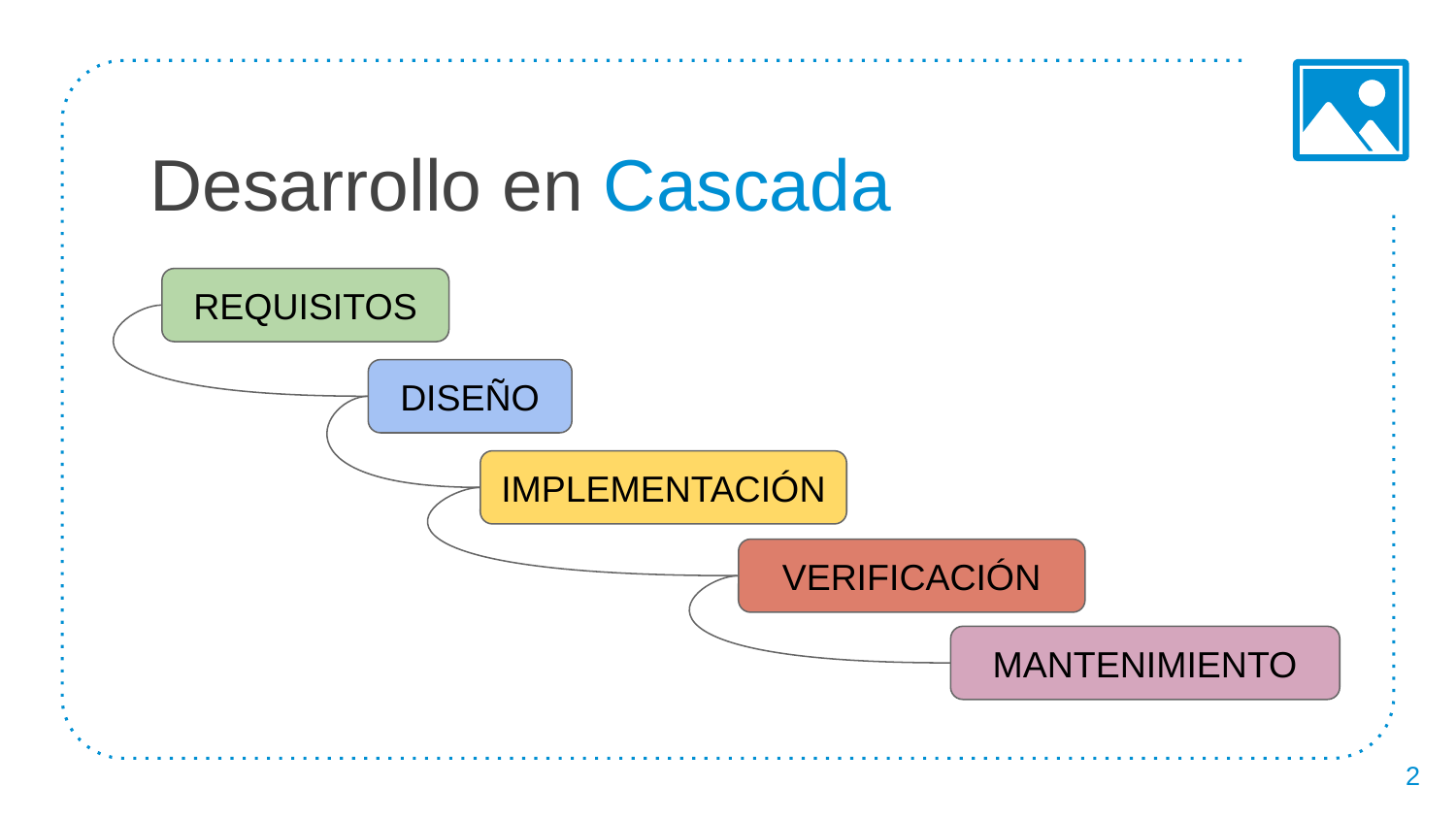

# Desarrollo en Cascada
REQUISITOS
DISEÑO
IMPLEMENTACIÓN
VERIFICACIÓN
MANTENIMIENTO
2